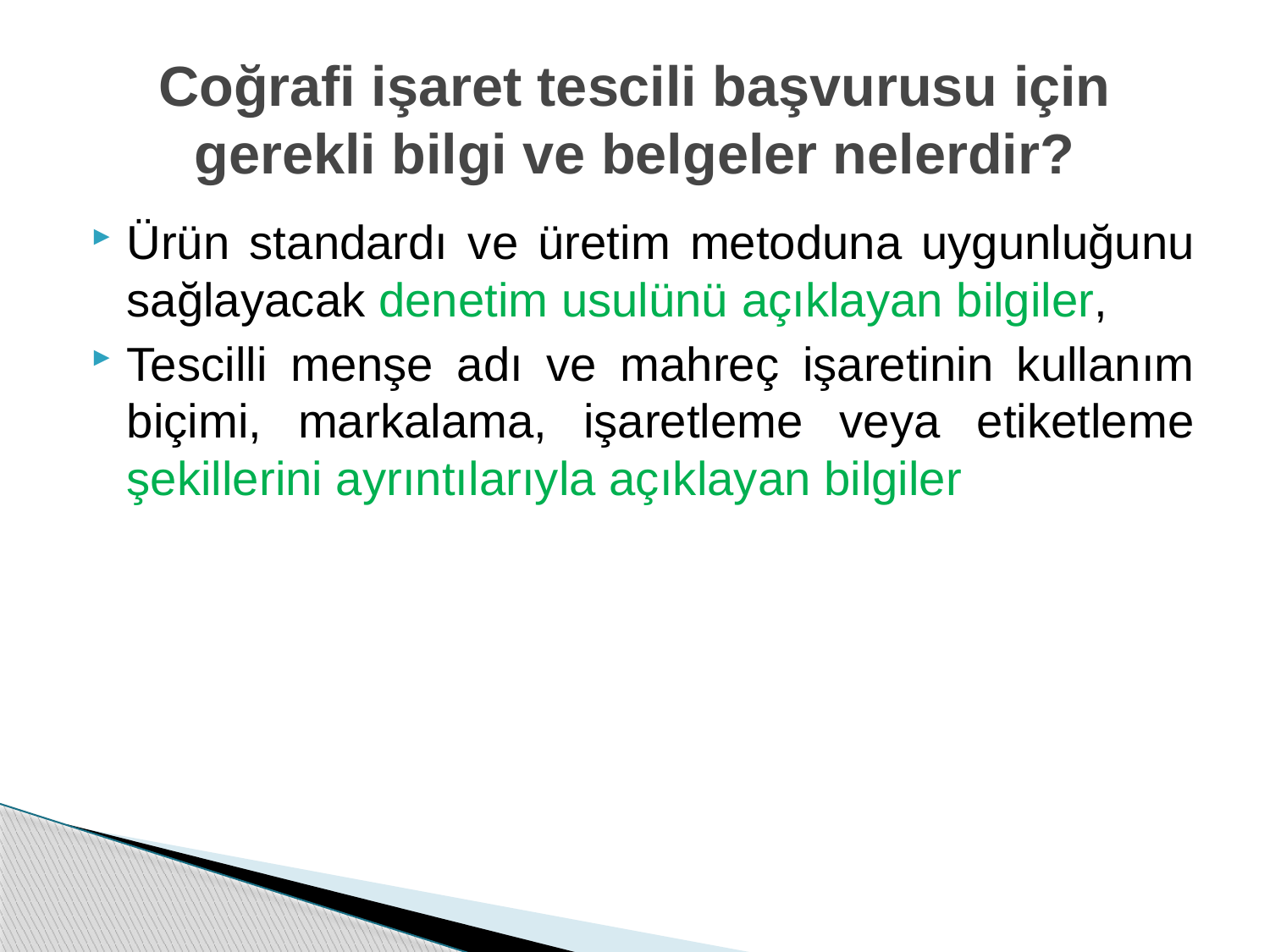

# Coğrafi işaret tescili başvurusu için gerekli bilgi ve belgeler nelerdir?
Ürün standardı ve üretim metoduna uygunluğunu sağlayacak denetim usulünü açıklayan bilgiler,
Tescilli menşe adı ve mahreç işaretinin kullanım biçimi, markalama, işaretleme veya etiketleme şekillerini ayrıntılarıyla açıklayan bilgiler